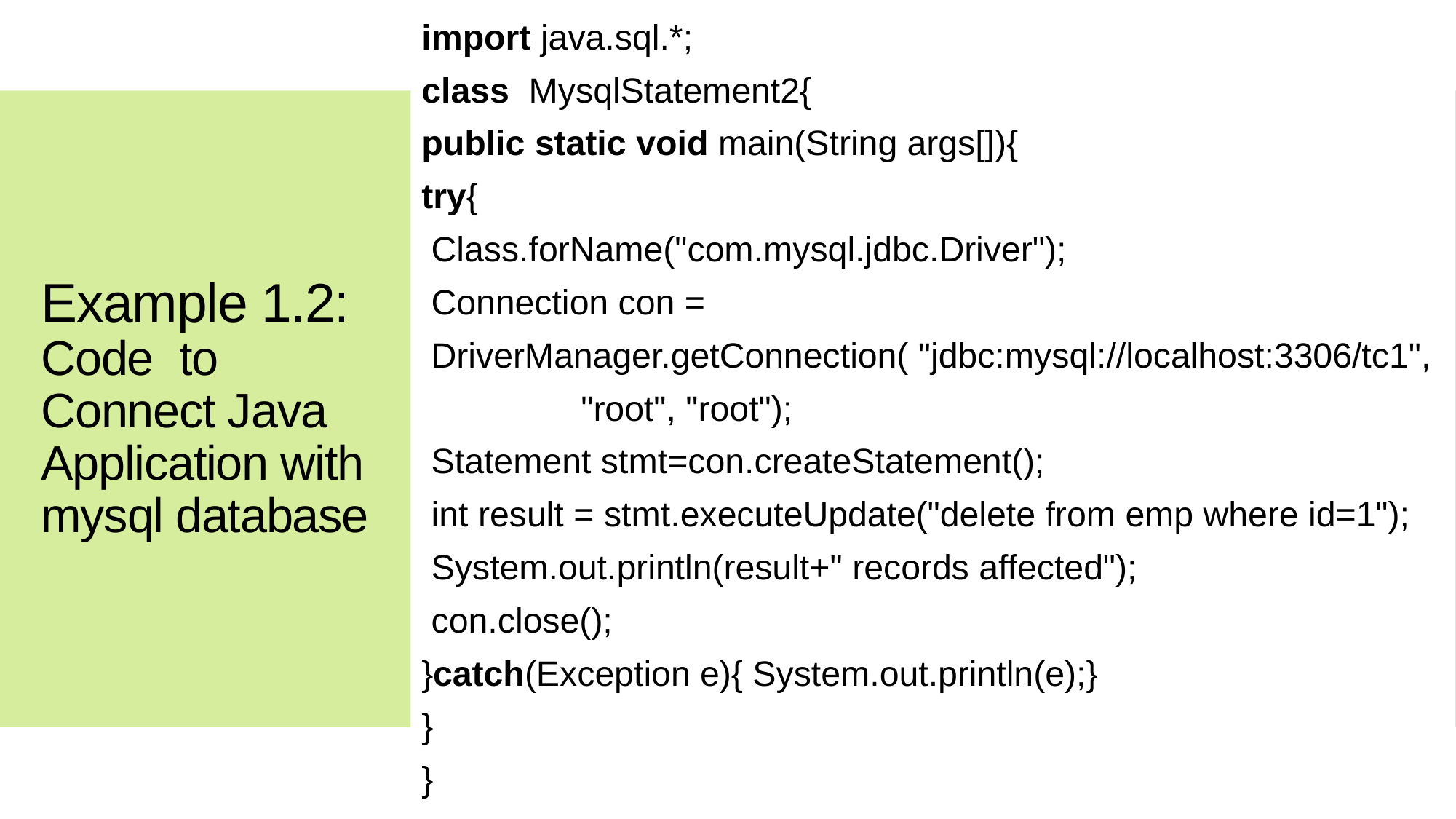

import java.sql.*;
class  MysqlStatement2{
public static void main(String args[]){
try{
 Class.forName("com.mysql.jdbc.Driver");
 Connection con =
 DriverManager.getConnection( "jdbc:mysql://localhost:3306/tc1",
				       "root", "root");
 Statement stmt=con.createStatement();
 int result = stmt.executeUpdate("delete from emp where id=1");
 System.out.println(result+" records affected");
 con.close();
}catch(Exception e){ System.out.println(e);}
}
}
# Example 1.2: Code  to Connect Java Application with mysql database